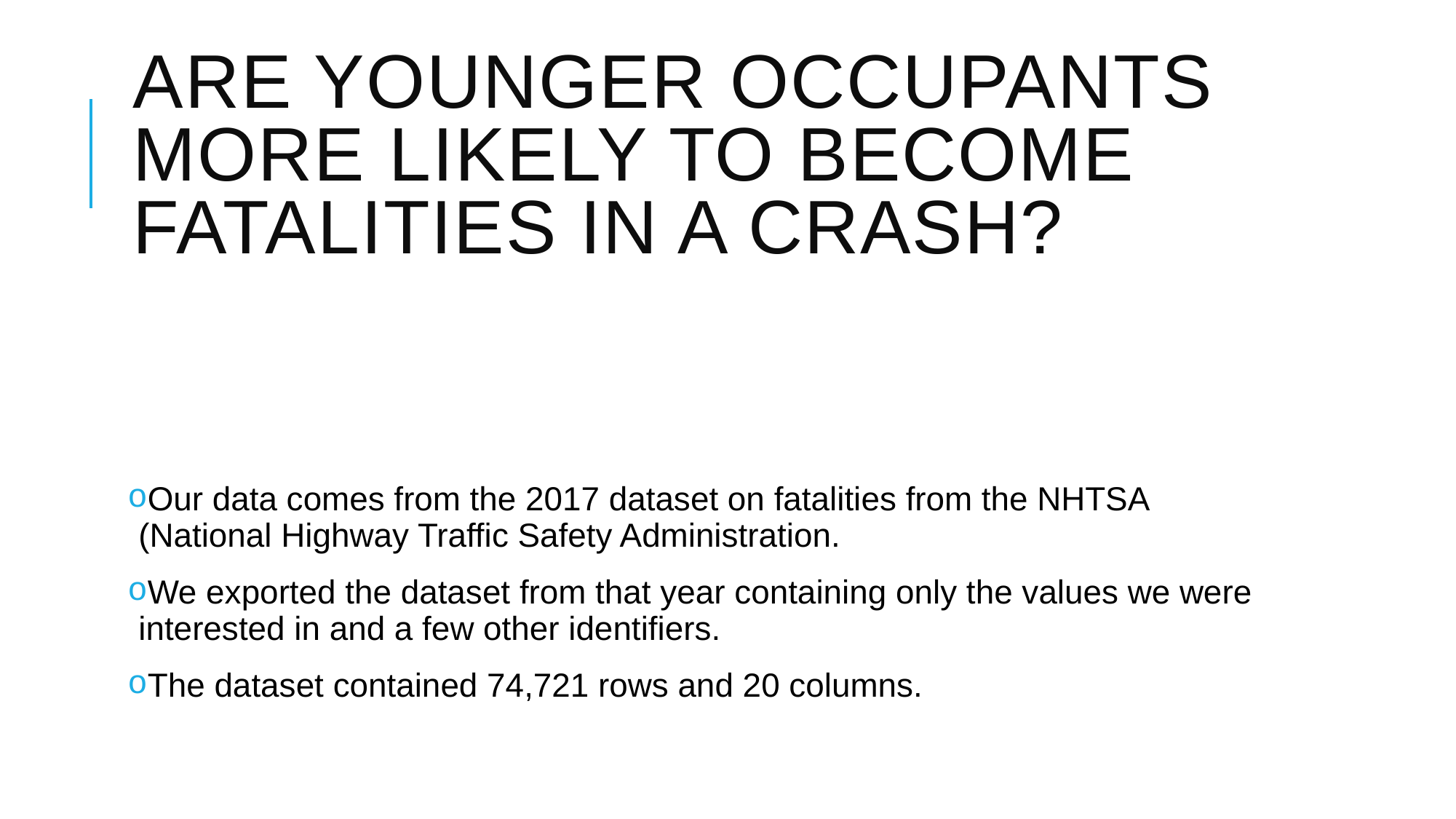

# Are younger occupants more likely to become fatalities in a crash?
Our data comes from the 2017 dataset on fatalities from the NHTSA (National Highway Traffic Safety Administration.
We exported the dataset from that year containing only the values we were interested in and a few other identifiers.
The dataset contained 74,721 rows and 20 columns.